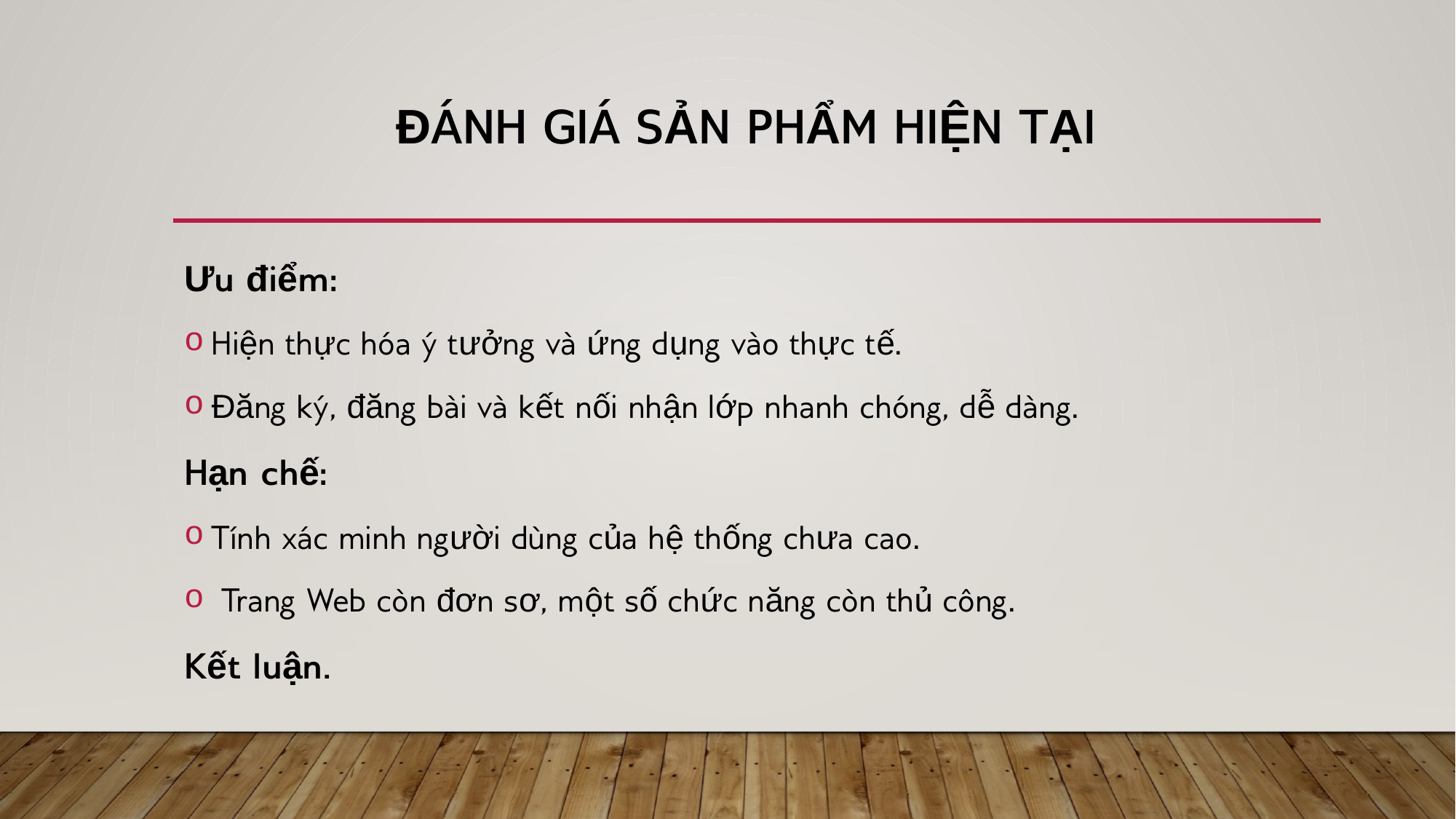

# ĐÁNH GIÁ sản phẩm Hiện tại
Ưu điểm:
Hiện thực hóa ý tưởng và ứng dụng vào thực tế.
Đăng ký, đăng bài và kết nối nhận lớp nhanh chóng, dễ dàng.
Hạn chế:
Tính xác minh người dùng của hệ thống chưa cao.
 Trang Web còn đơn sơ, một số chức năng còn thủ công.
Kết luận.